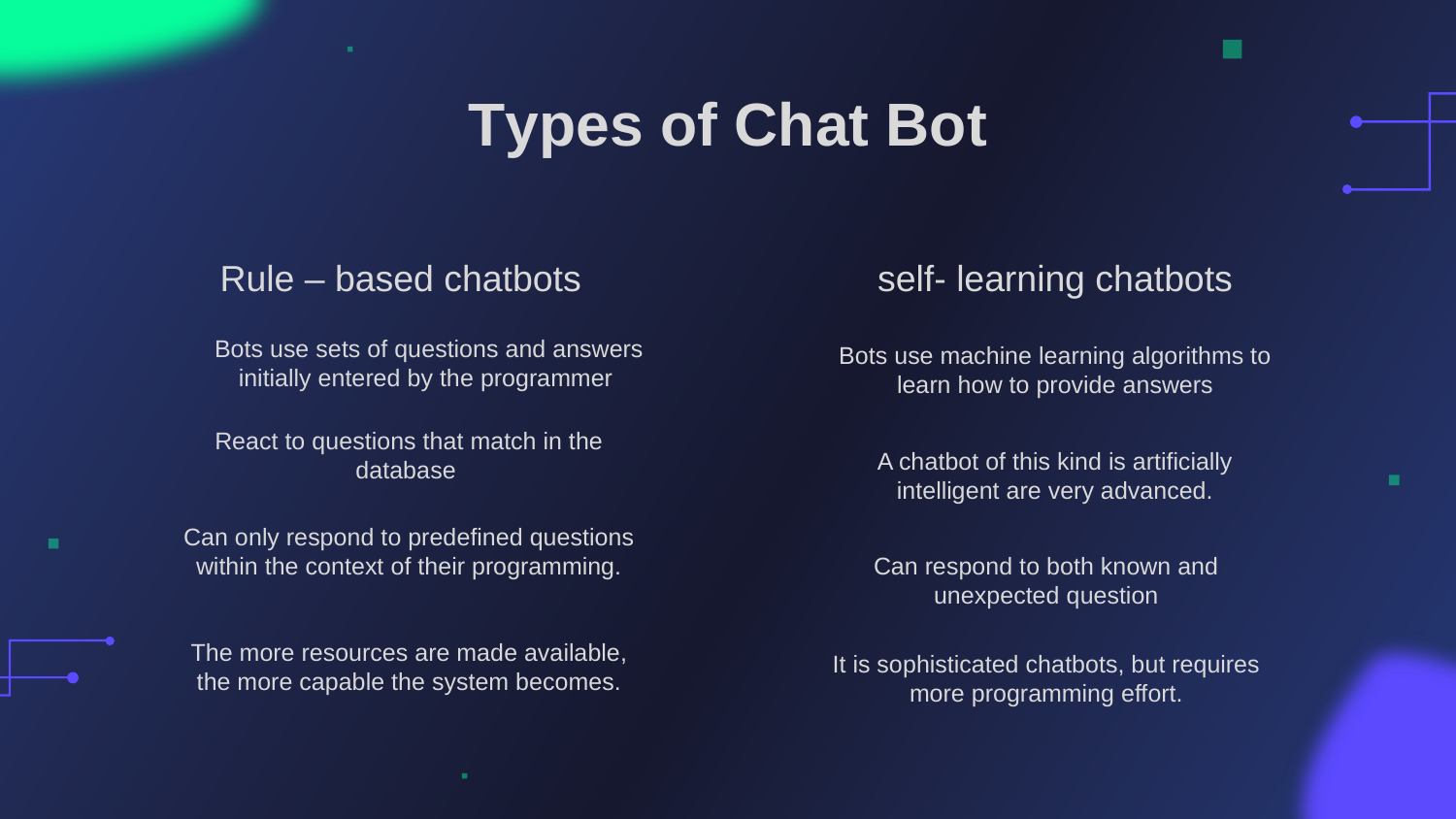

# Types of Chat Bot
Rule – based chatbots
self- learning chatbots
Bots use sets of questions and answers initially entered by the programmer
Bots use machine learning algorithms to learn how to provide answers
React to questions that match in the database
A chatbot of this kind is artificially intelligent are very advanced.
Can only respond to predefined questions within the context of their programming.
Can respond to both known and unexpected question
The more resources are made available, the more capable the system becomes.
It is sophisticated chatbots, but requires more programming effort.